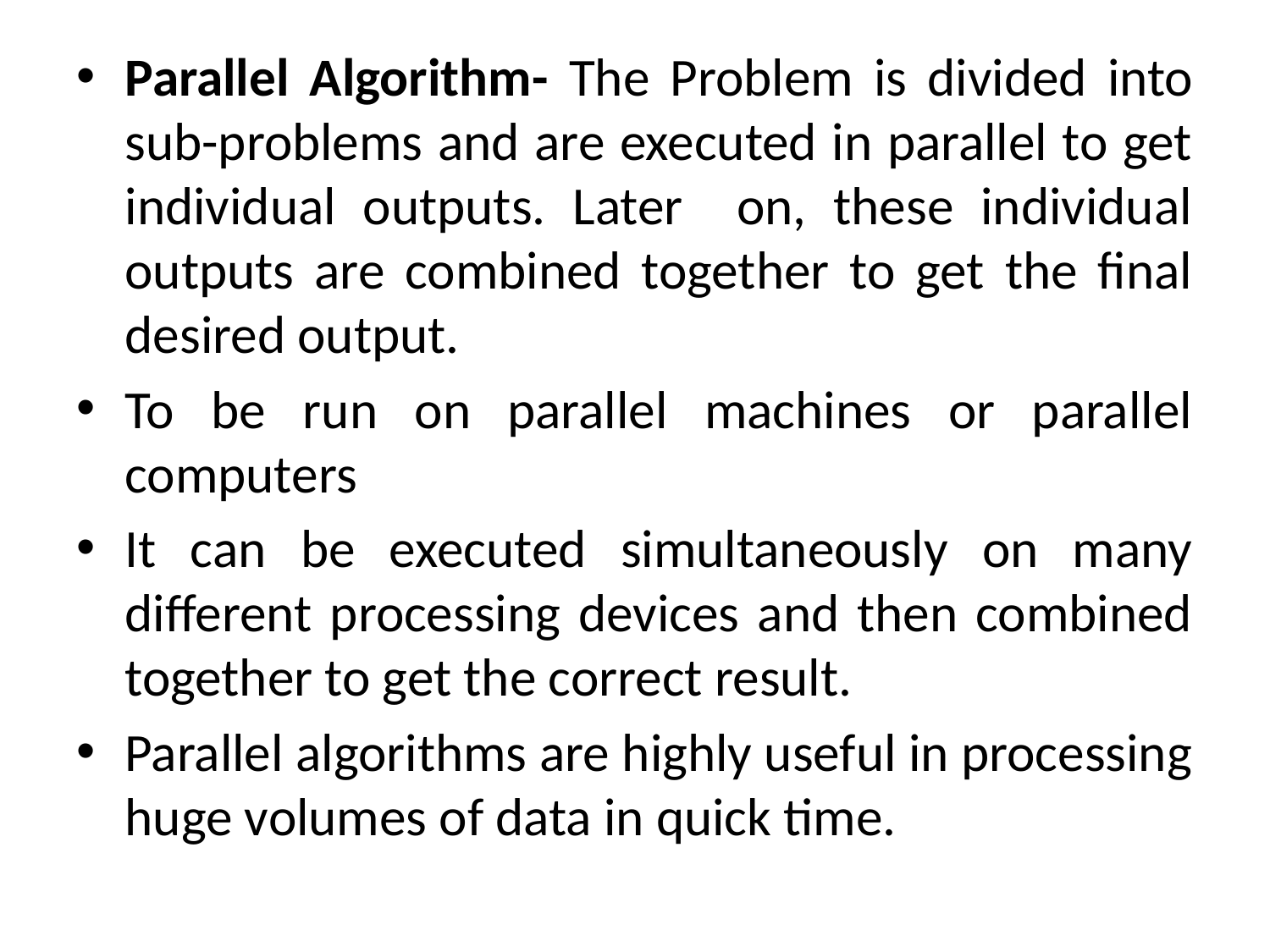

Parallel Algorithm- The Problem is divided into sub-problems and are executed in parallel to get individual outputs. Later  on, these individual outputs are combined together to get the final desired output.
To be run on parallel machines or parallel computers
It can be executed simultaneously on many different processing devices and then combined together to get the correct result.
Parallel algorithms are highly useful in processing huge volumes of data in quick time.